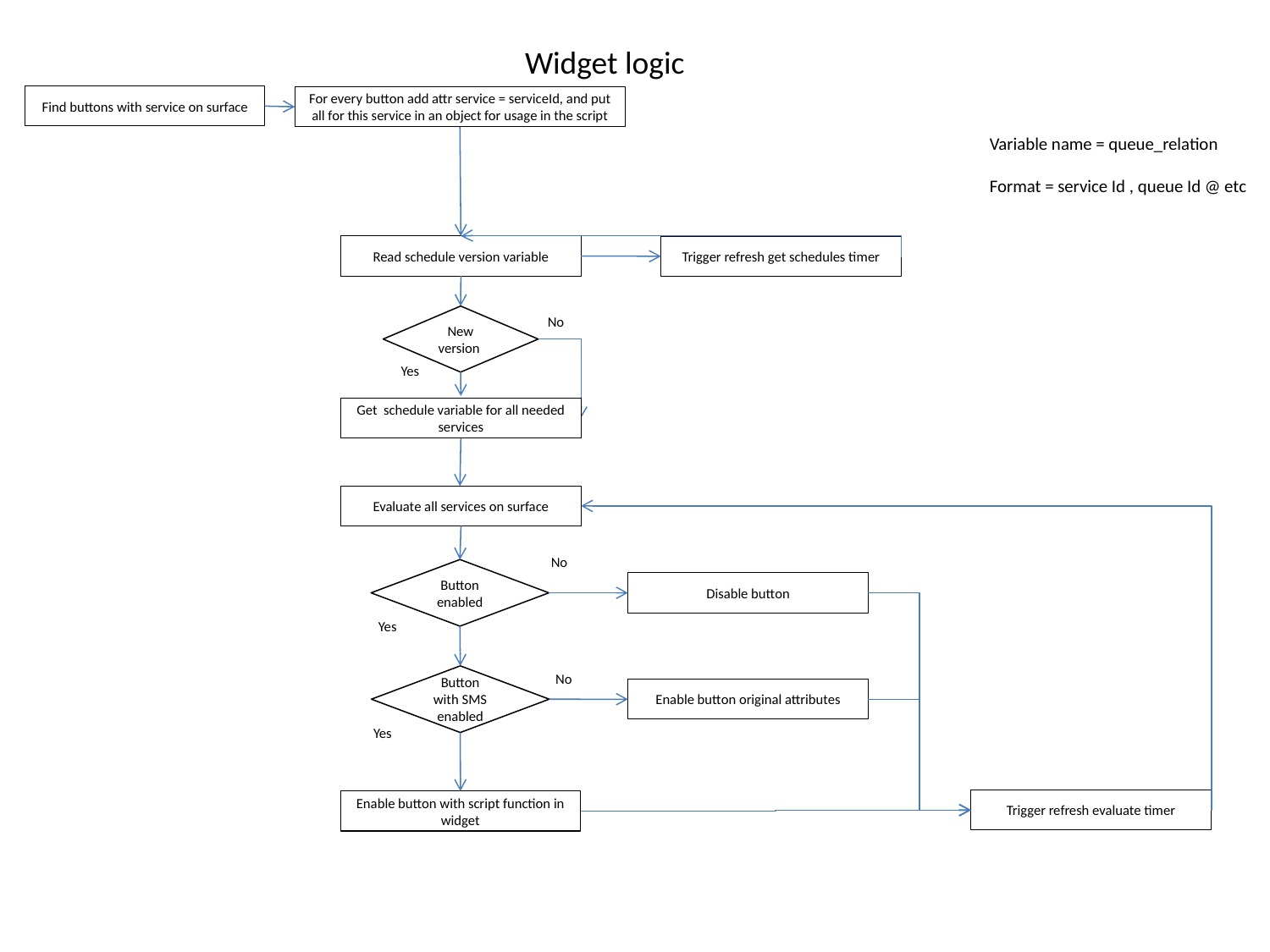

# Widget logic
Find buttons with service on surface
For every button add attr service = serviceId, and put all for this service in an object for usage in the script
Variable name = queue_relation

Format = service Id , queue Id @ etc
Read schedule version variable
Trigger refresh get schedules timer
New version
No
Yes
Get  schedule variable for all needed services
Evaluate all services on surface
No
Button enabled
Disable button
Yes
No
Button with SMS enabled
Enable button original attributes
Yes
Trigger refresh evaluate timer
Enable button with script function in widget